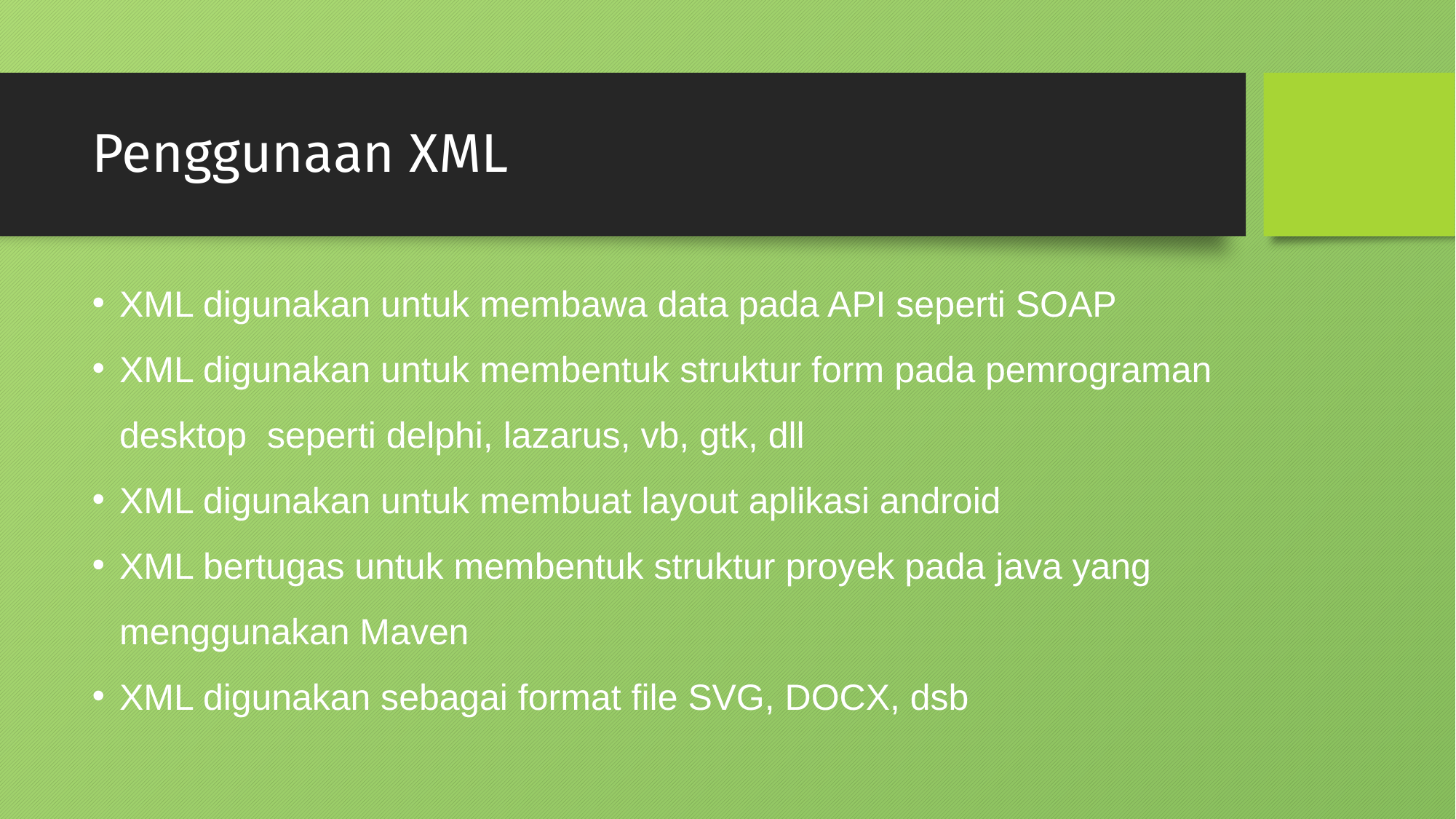

# Penggunaan XML
XML digunakan untuk membawa data pada API seperti SOAP
XML digunakan untuk membentuk struktur form pada pemrograman desktop  seperti delphi, lazarus, vb, gtk, dll
XML digunakan untuk membuat layout aplikasi android
XML bertugas untuk membentuk struktur proyek pada java yang menggunakan Maven
XML digunakan sebagai format file SVG, DOCX, dsb